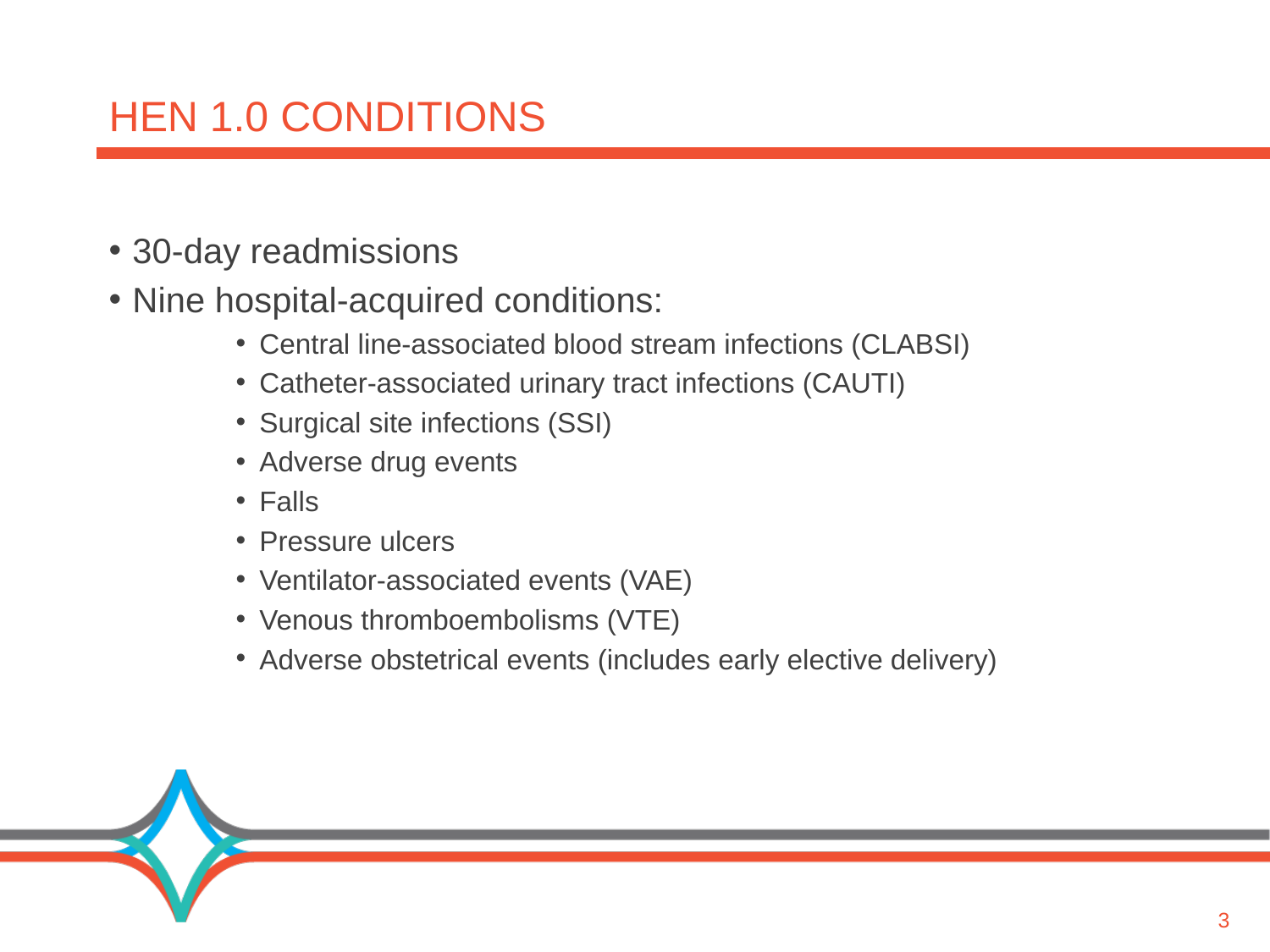

# HEN 1.0 Conditions
30-day readmissions
Nine hospital-acquired conditions:
Central line-associated blood stream infections (CLABSI)
Catheter-associated urinary tract infections (CAUTI)
Surgical site infections (SSI)
Adverse drug events
Falls
Pressure ulcers
Ventilator-associated events (VAE)
Venous thromboembolisms (VTE)
Adverse obstetrical events (includes early elective delivery)